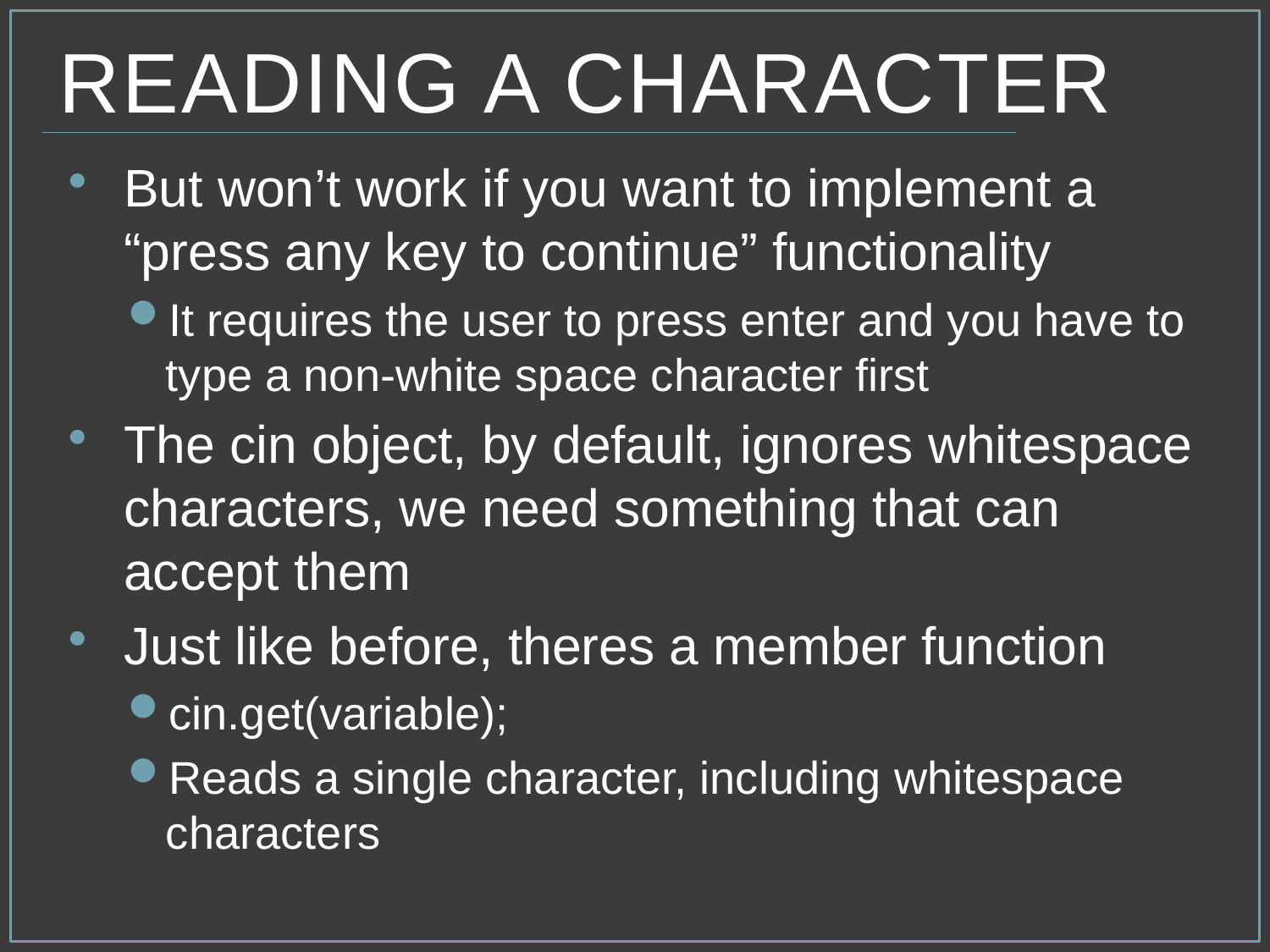

# Reading a Character
But won’t work if you want to implement a “press any key to continue” functionality
It requires the user to press enter and you have to type a non-white space character first
The cin object, by default, ignores whitespace characters, we need something that can accept them
Just like before, theres a member function
cin.get(variable);
Reads a single character, including whitespace characters